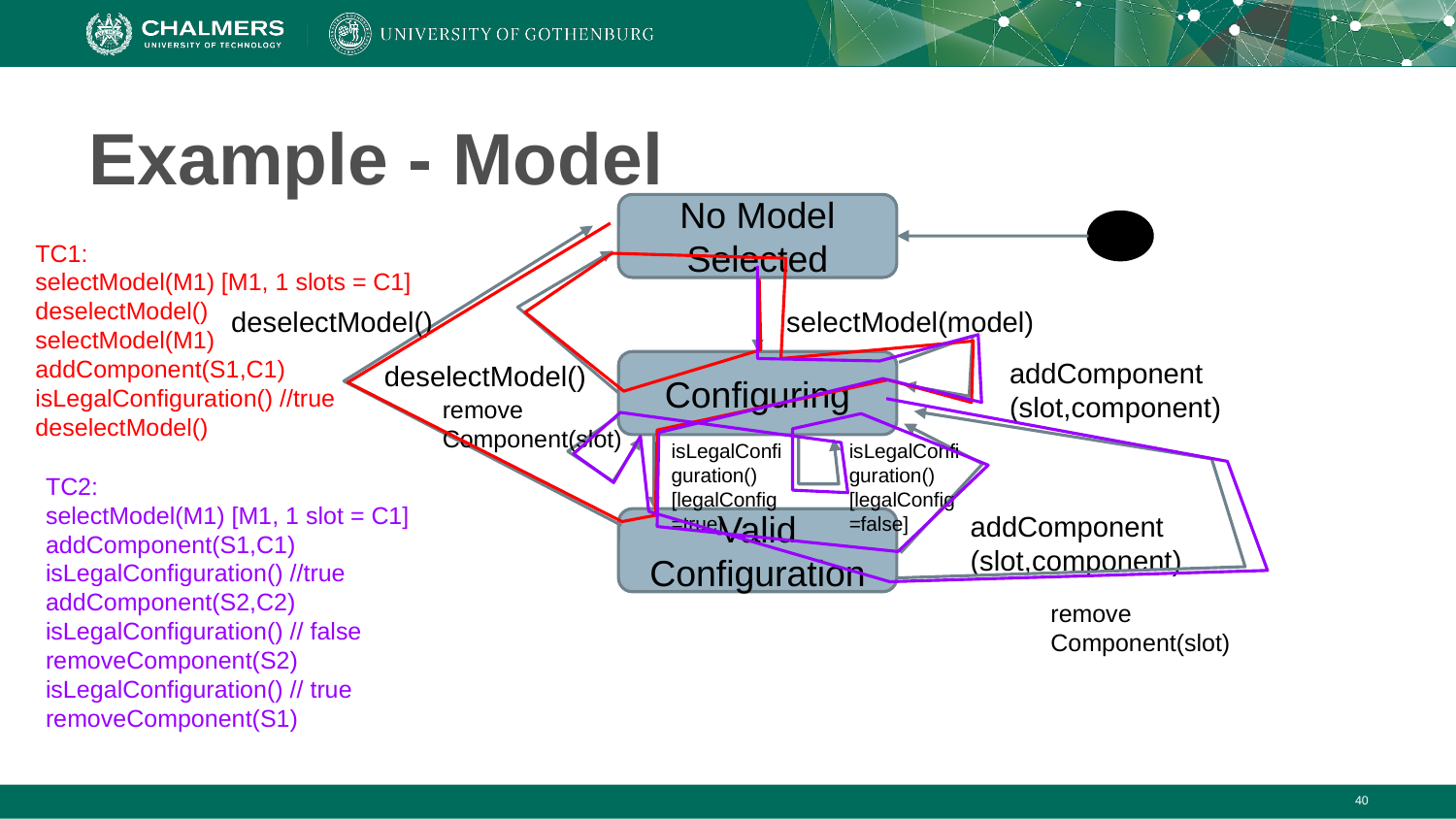

# Example - Model
No Model Selected

TC1:
selectModel(M1) [M1, 1 slots = C1]
deselectModel()
selectModel(M1)
addComponent(S1,C1)
isLegalConfiguration() //true
deselectModel()

deselectModel()
selectModel(model)

addComponent
(slot,component)
deselectModel()
Configuring
remove
Component(slot)

isLegalConfiguration() [legalConfig=true]
isLegalConfiguration() [legalConfig=false]

TC2:
selectModel(M1) [M1, 1 slot = C1]
addComponent(S1,C1)
isLegalConfiguration() //true
addComponent(S2,C2)
isLegalConfiguration() // false
removeComponent(S2)
isLegalConfiguration() // true
removeComponent(S1)

addComponent
(slot,component)
Valid Configuration
remove
Component(slot)
40